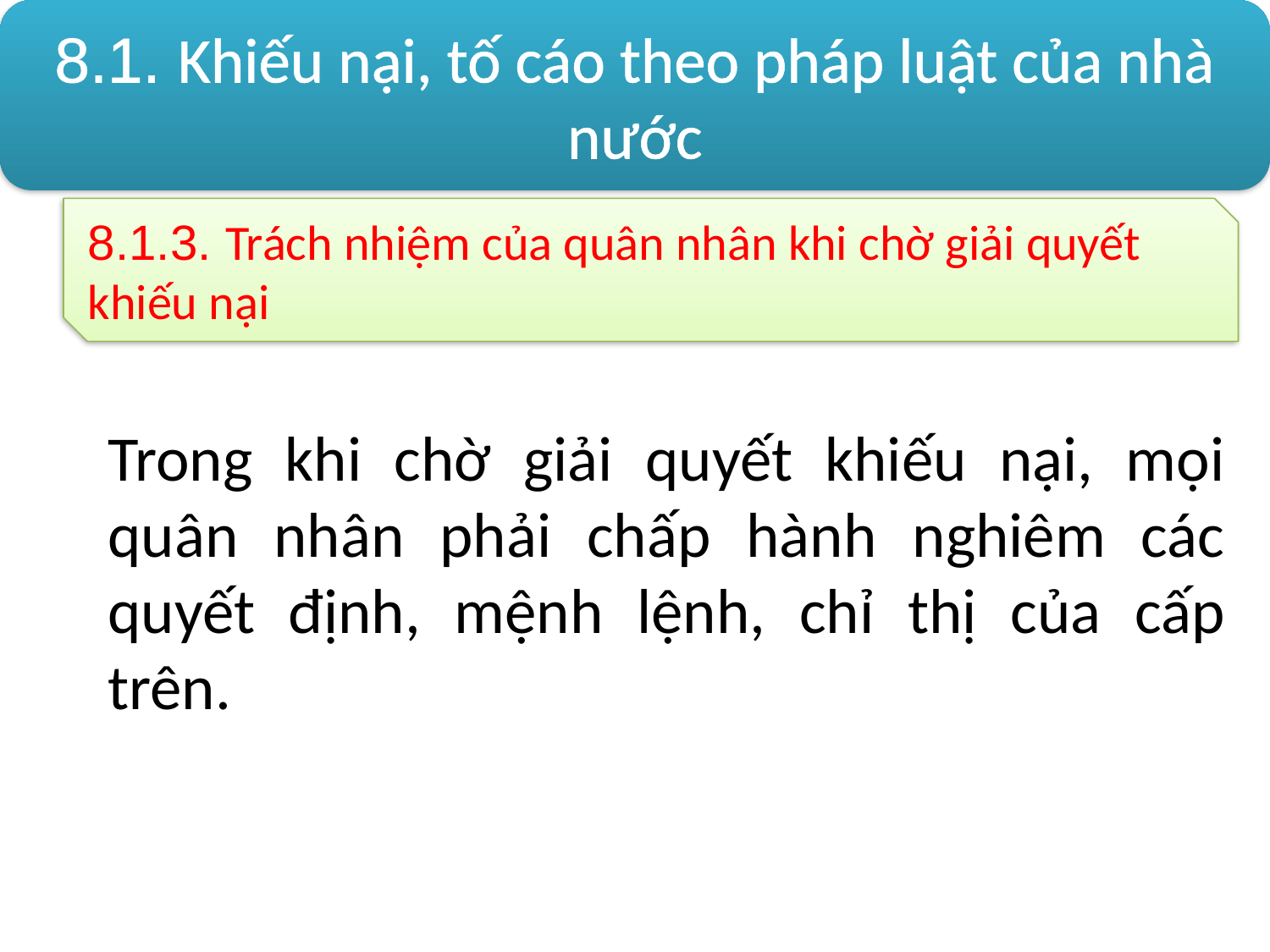

8.1. Khiếu nại, tố cáo theo pháp luật của nhà nước
8.1.3. Trách nhiệm của quân nhân khi chờ giải quyết khiếu nại
Trong khi chờ giải quyết khiếu nại, mọi quân nhân phải chấp hành nghiêm các quyết định, mệnh lệnh, chỉ thị của cấp trên.